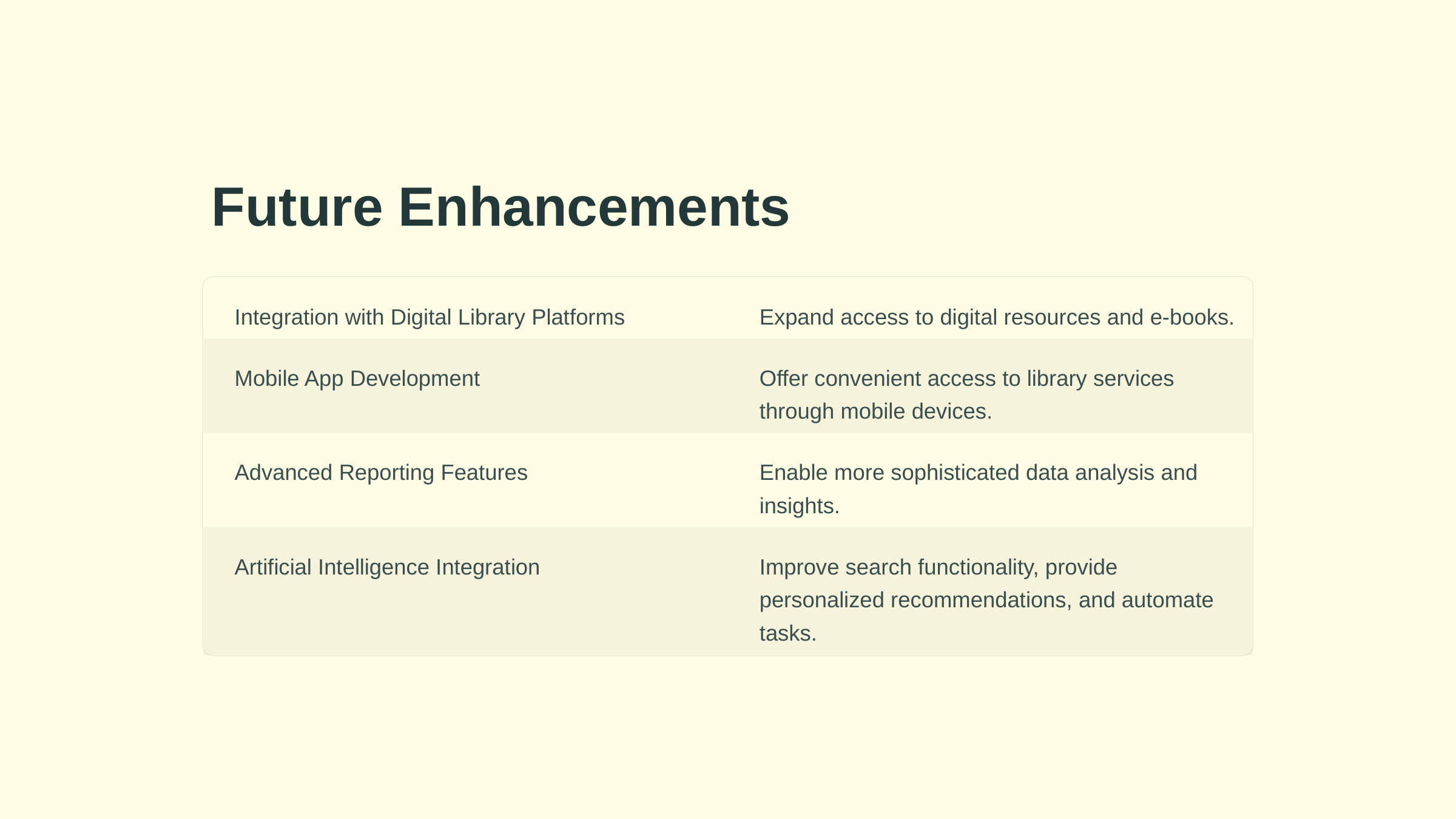

Future Enhancements

Integration with Digital Library Platforms
Expand access to digital resources and e-books.

Mobile App Development
Offer convenient access to library services through mobile devices.

Advanced Reporting Features
Enable more sophisticated data analysis and insights.

Artificial Intelligence Integration
Improve search functionality, provide personalized recommendations, and automate tasks.